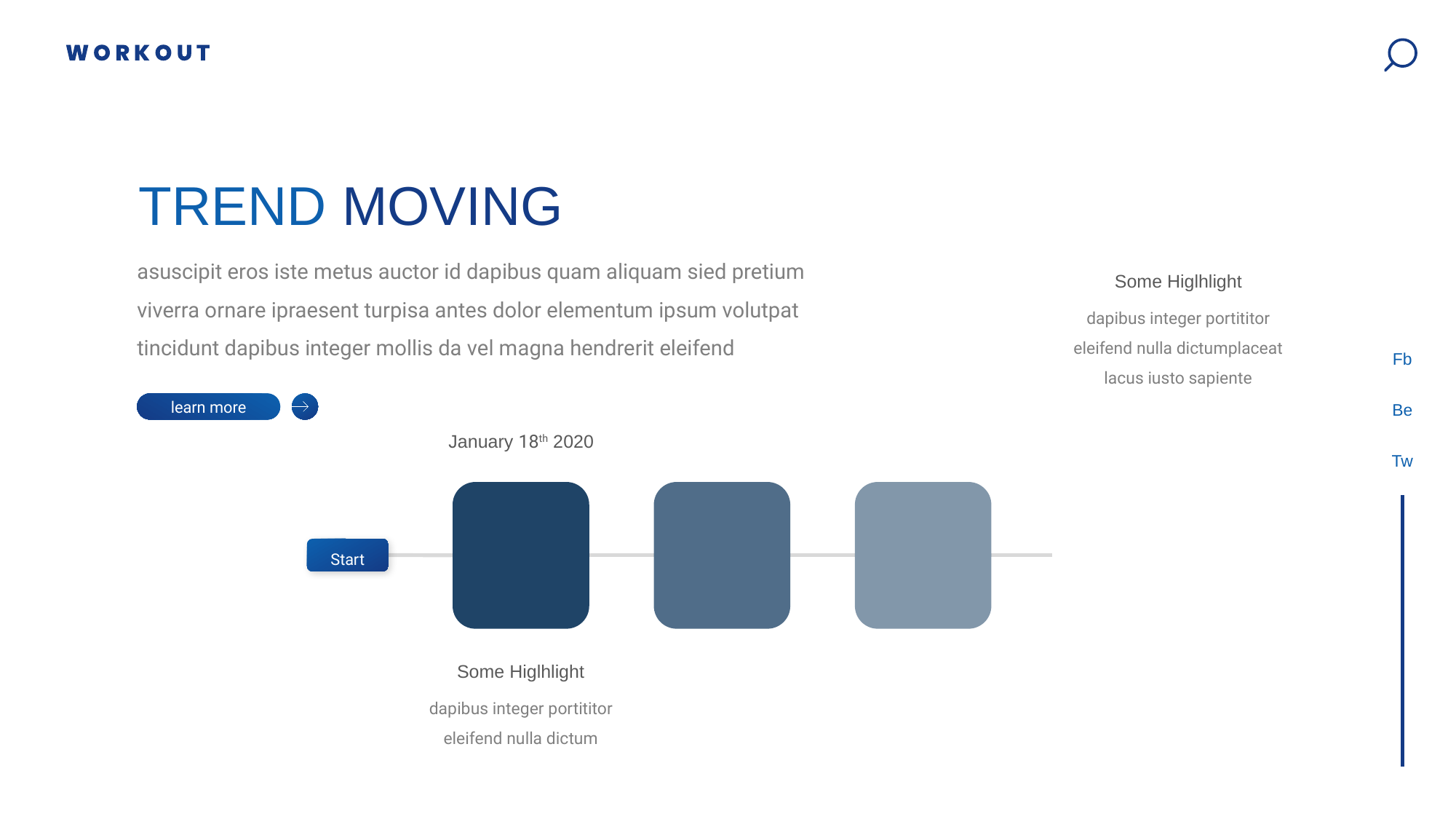

Fb
Be
Tw
TREND MOVING
asuscipit eros iste metus auctor id dapibus quam aliquam sied pretium viverra ornare ipraesent turpisa antes dolor elementum ipsum volutpat tincidunt dapibus integer mollis da vel magna hendrerit eleifend
Some Higlhlight
dapibus integer portititor eleifend nulla dictumplaceat lacus iusto sapiente
learn more

January 18th 2020

Start
Some Higlhlight
dapibus integer portititor eleifend nulla dictum